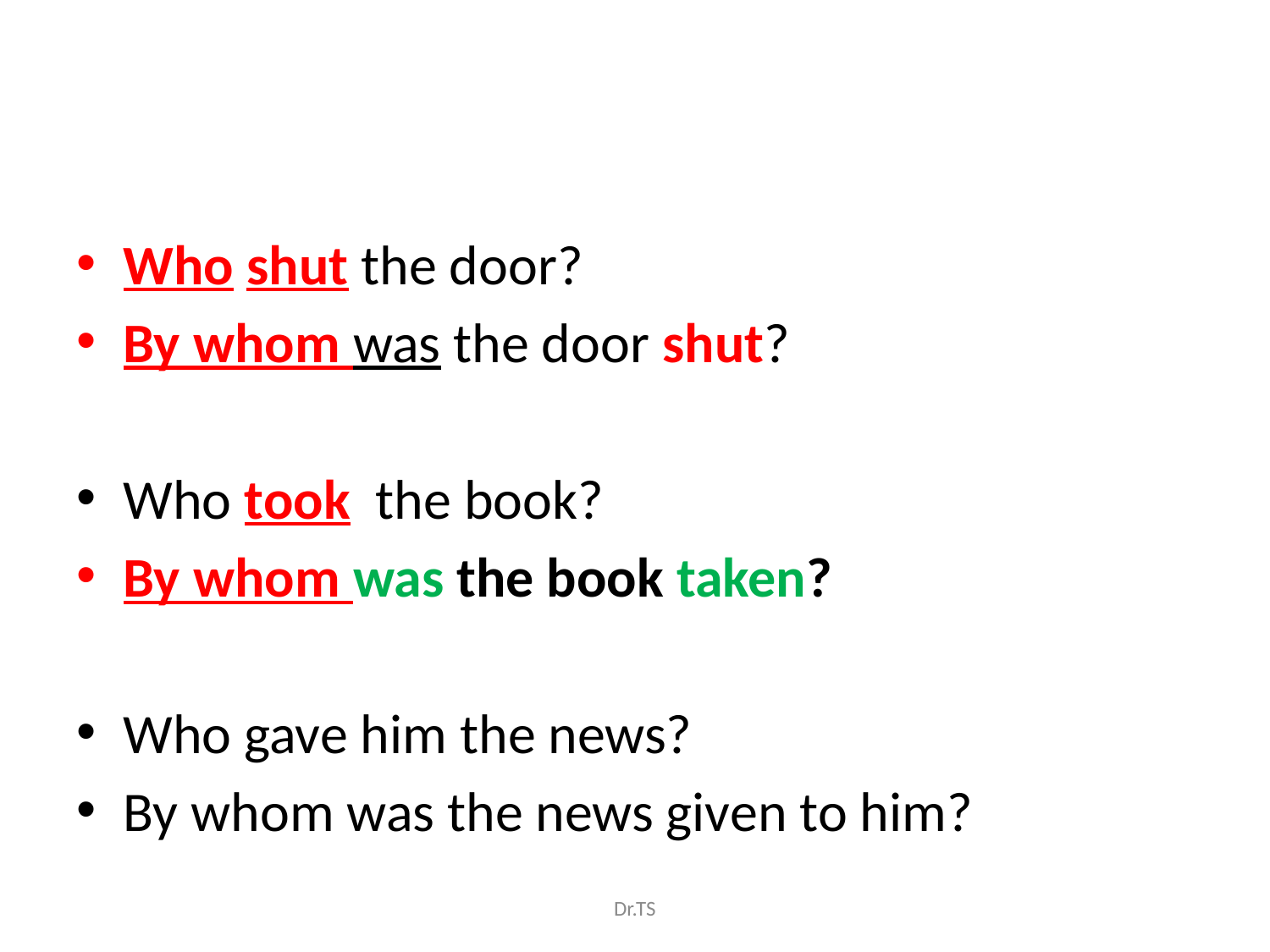

#
Who shut the door?
By whom was the door shut?

Who took  the book?
By whom was the book taken?

Who gave him the news?
By whom was the news given to him?

Dr.TS